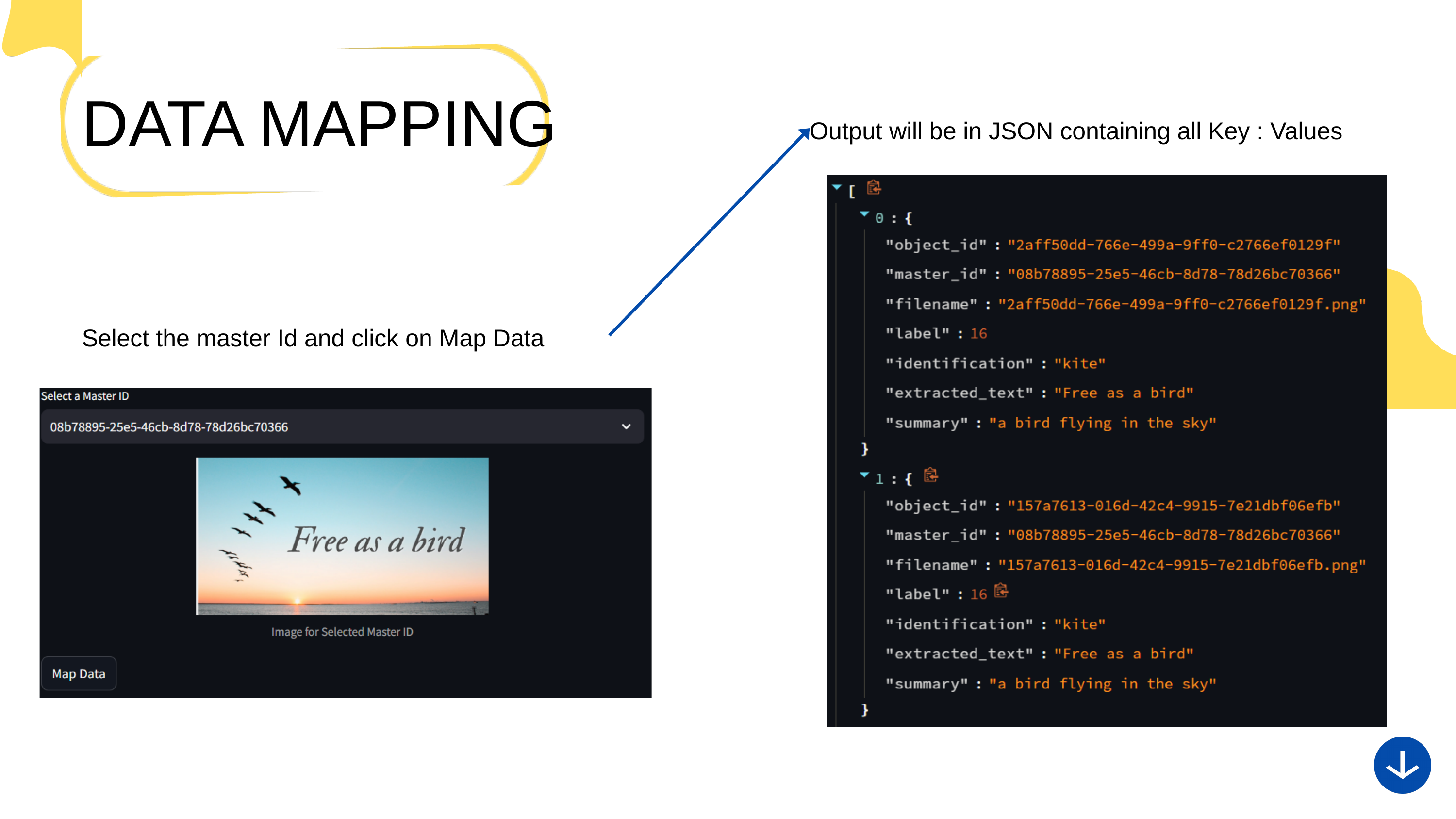

DATA MAPPING
Output will be in JSON containing all Key : Values

Select the master Id and click on Map Data